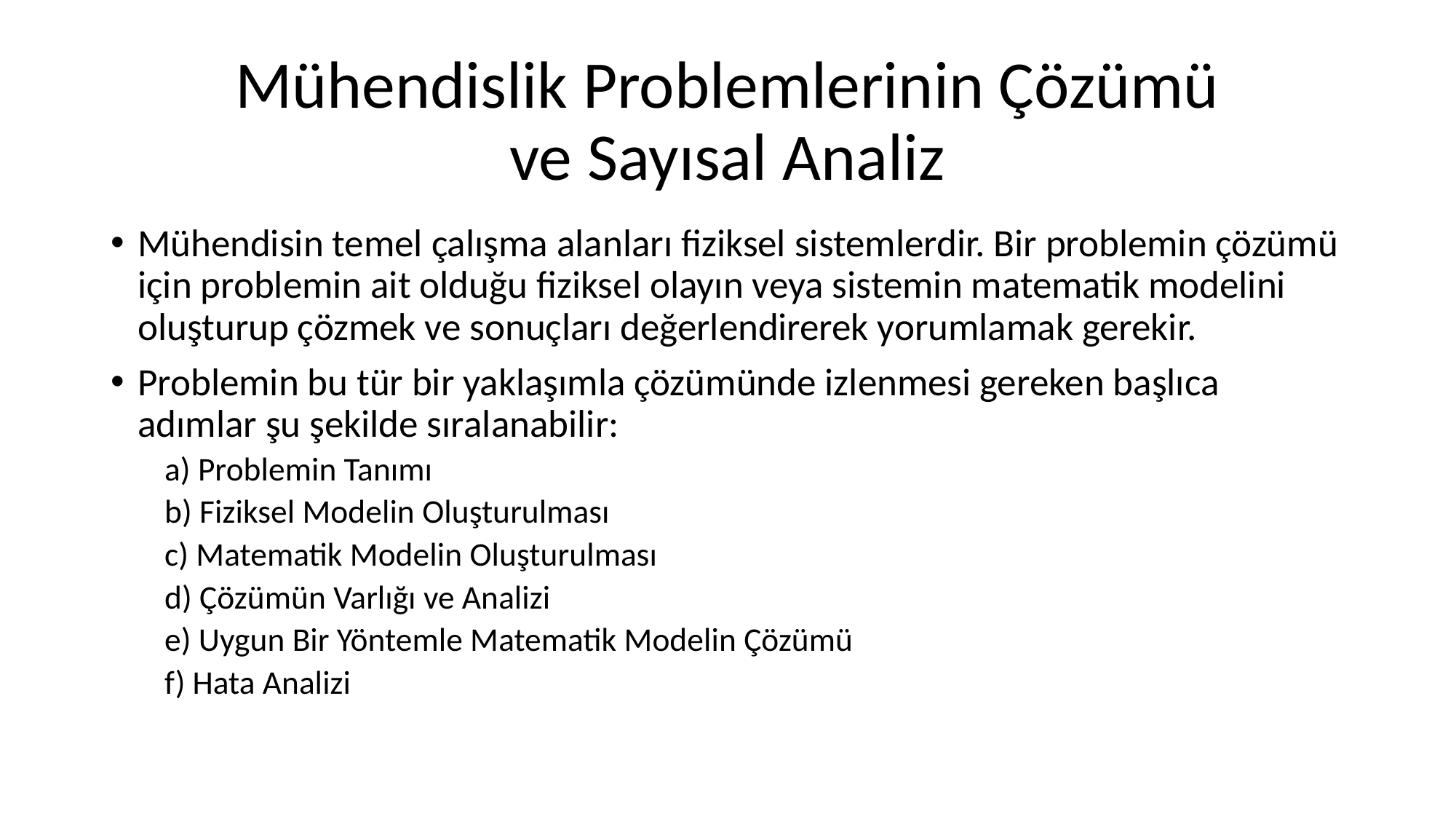

# Mühendislik Problemlerinin Çözümü ve Sayısal Analiz
Mühendisin temel çalışma alanları fiziksel sistemlerdir. Bir problemin çözümü için problemin ait olduğu fiziksel olayın veya sistemin matematik modelini oluşturup çözmek ve sonuçları değerlendirerek yorumlamak gerekir.
Problemin bu tür bir yaklaşımla çözümünde izlenmesi gereken başlıca adımlar şu şekilde sıralanabilir:
a) Problemin Tanımı
b) Fiziksel Modelin Oluşturulması
c) Matematik Modelin Oluşturulması
d) Çözümün Varlığı ve Analizi
e) Uygun Bir Yöntemle Matematik Modelin Çözümü
f) Hata Analizi